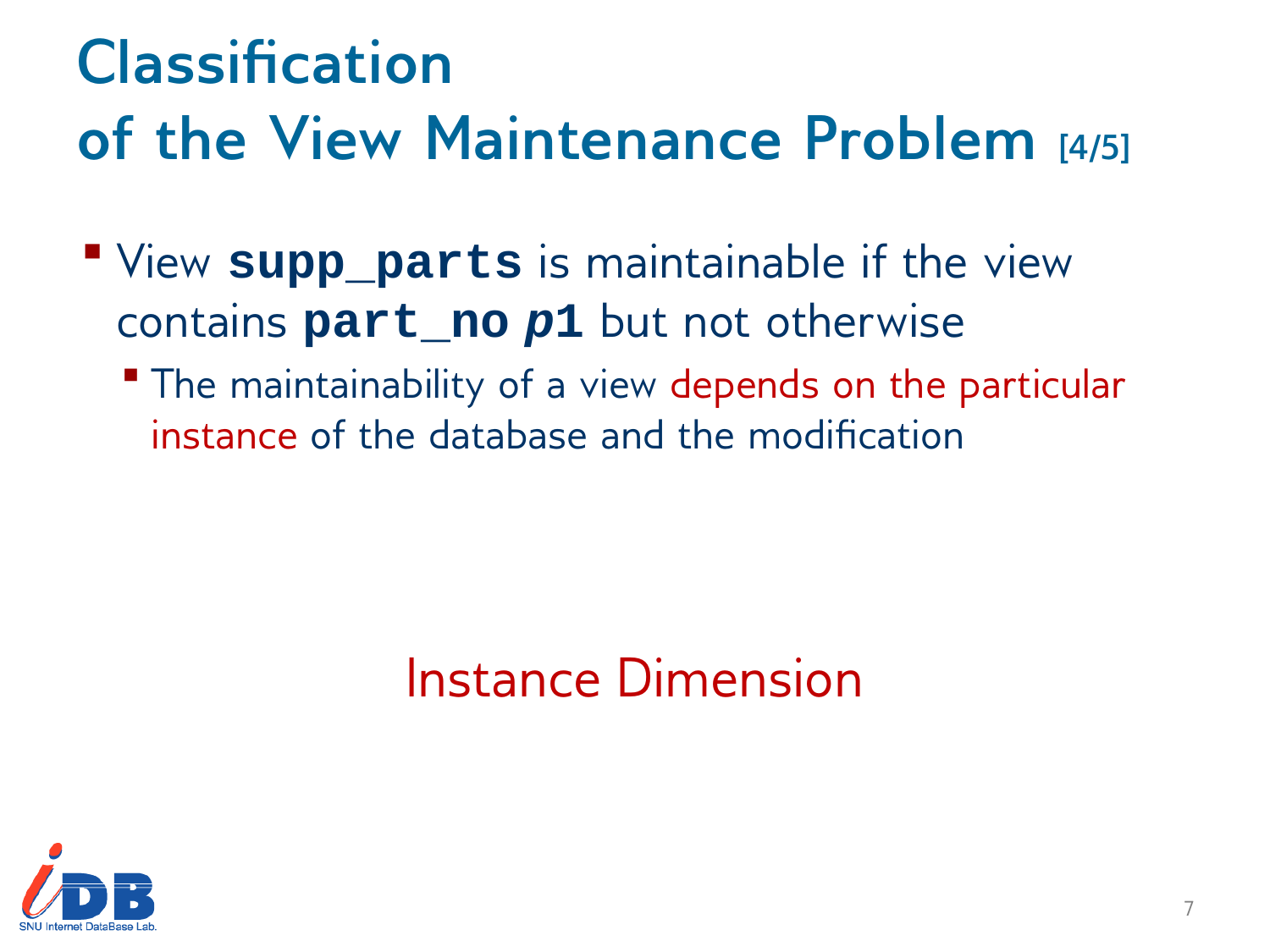

# Classification of the View Maintenance Problem [4/5]
View supp_parts is maintainable if the view contains part_no p1 but not otherwise
The maintainability of a view depends on the particular instance of the database and the modification
Instance Dimension
7